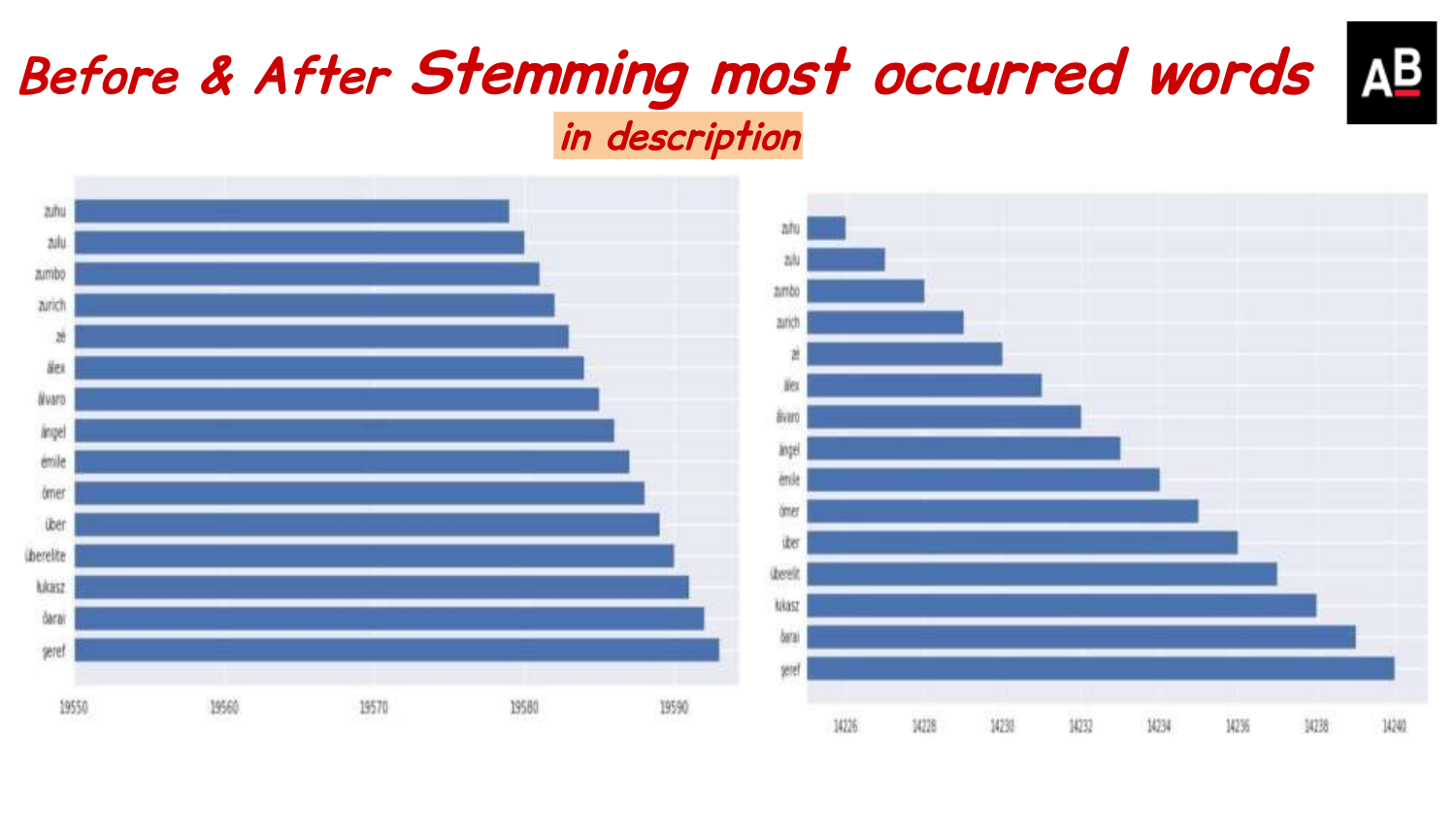

# Before & After Stemming most occurred words
in description